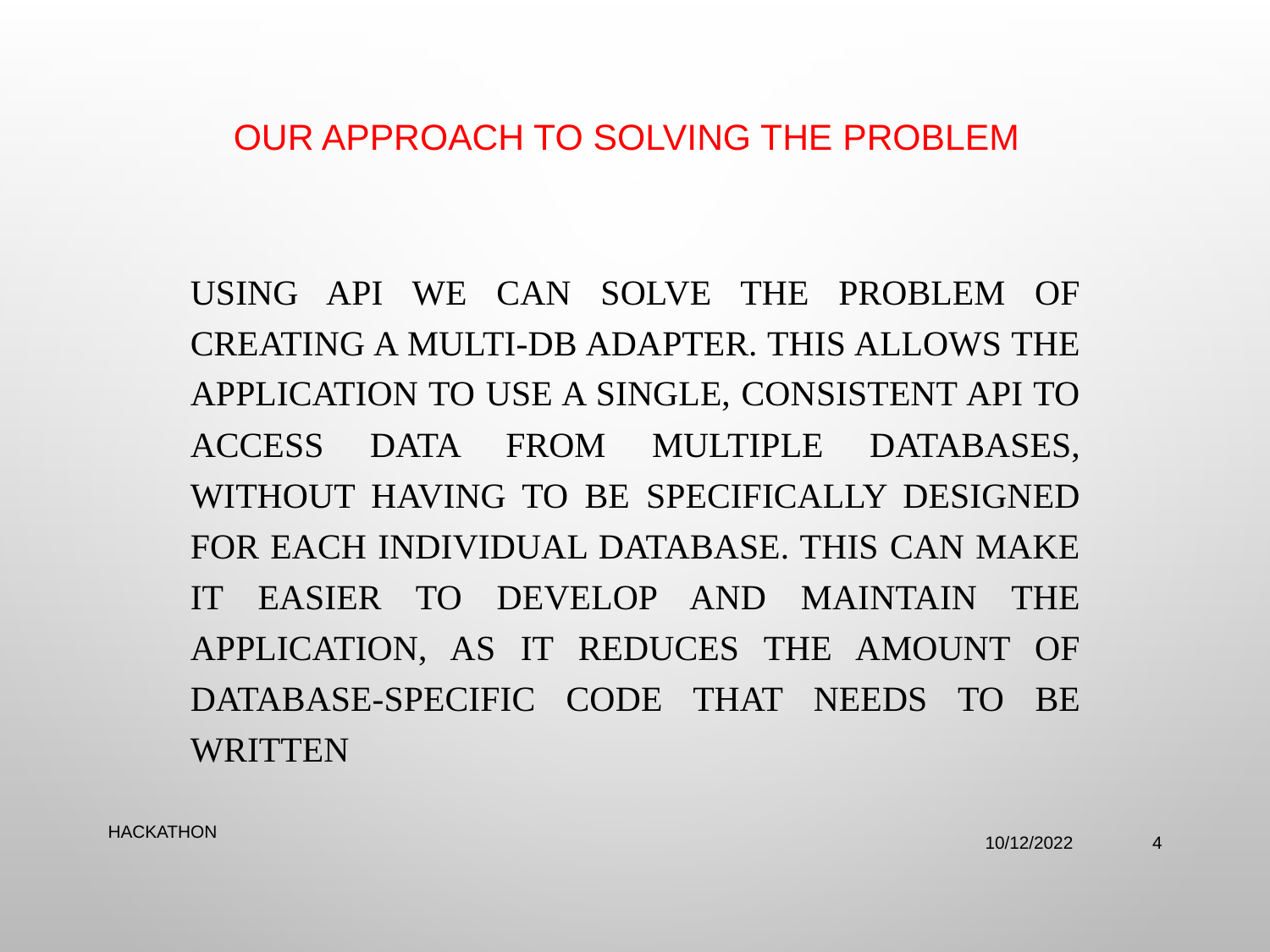

# OUR APPROACH TO SOLVING THE PROBLEM
using API we can solve the problem of creating a multi-DB adapter. This allows the application to use a single, consistent API to access data from multiple databases, without having to be specifically designed for each individual database. This can make it easier to develop and maintain the application, as it reduces the amount of database-specific code that needs to be written
HACKATHON

10/12/2022
4